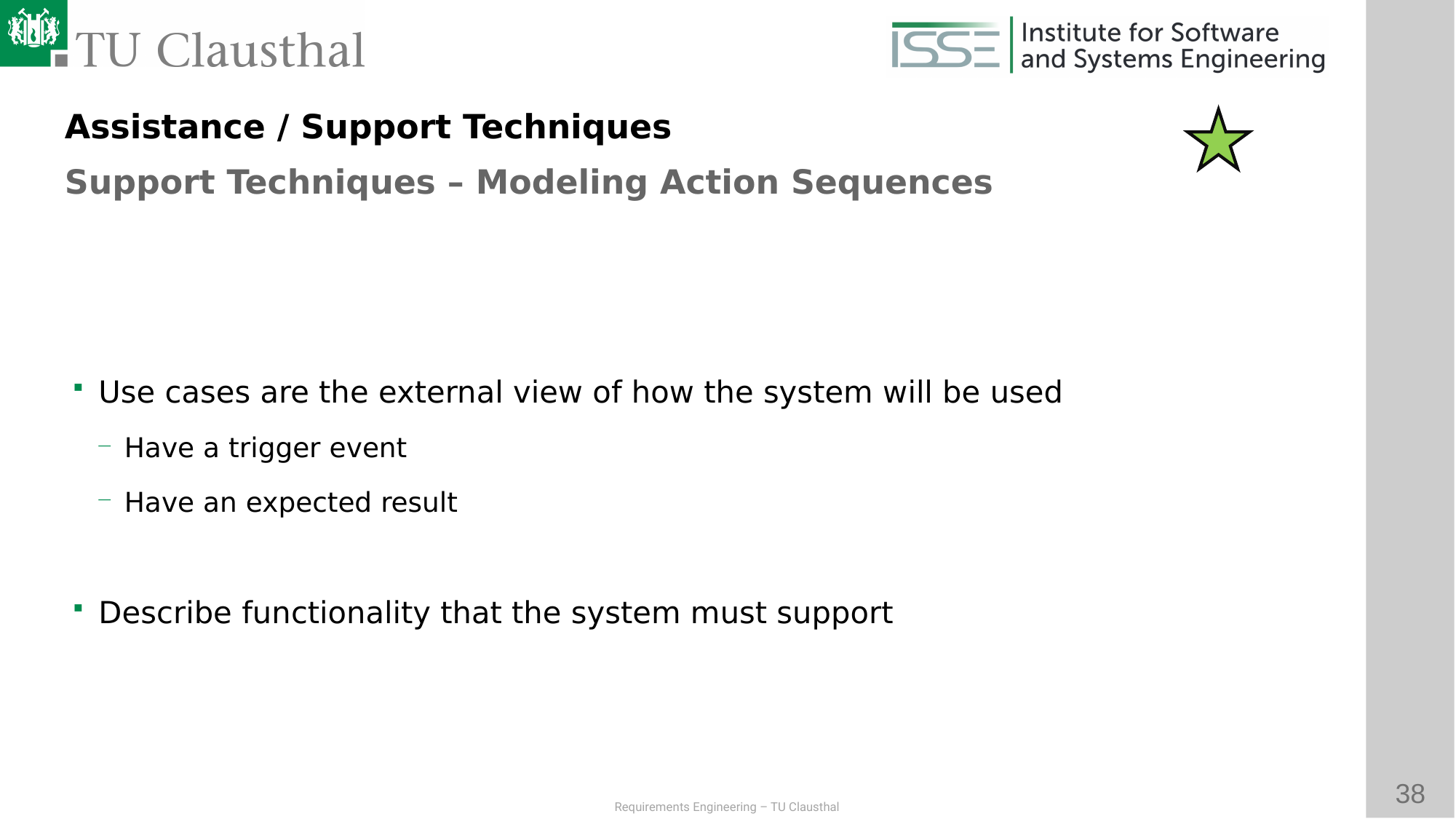

Assistance / Support Techniques

Support Techniques – Modeling Action Sequences

Use cases are the external view of how the system will be used
Have a trigger event
Have an expected result

Describe functionality that the system must support